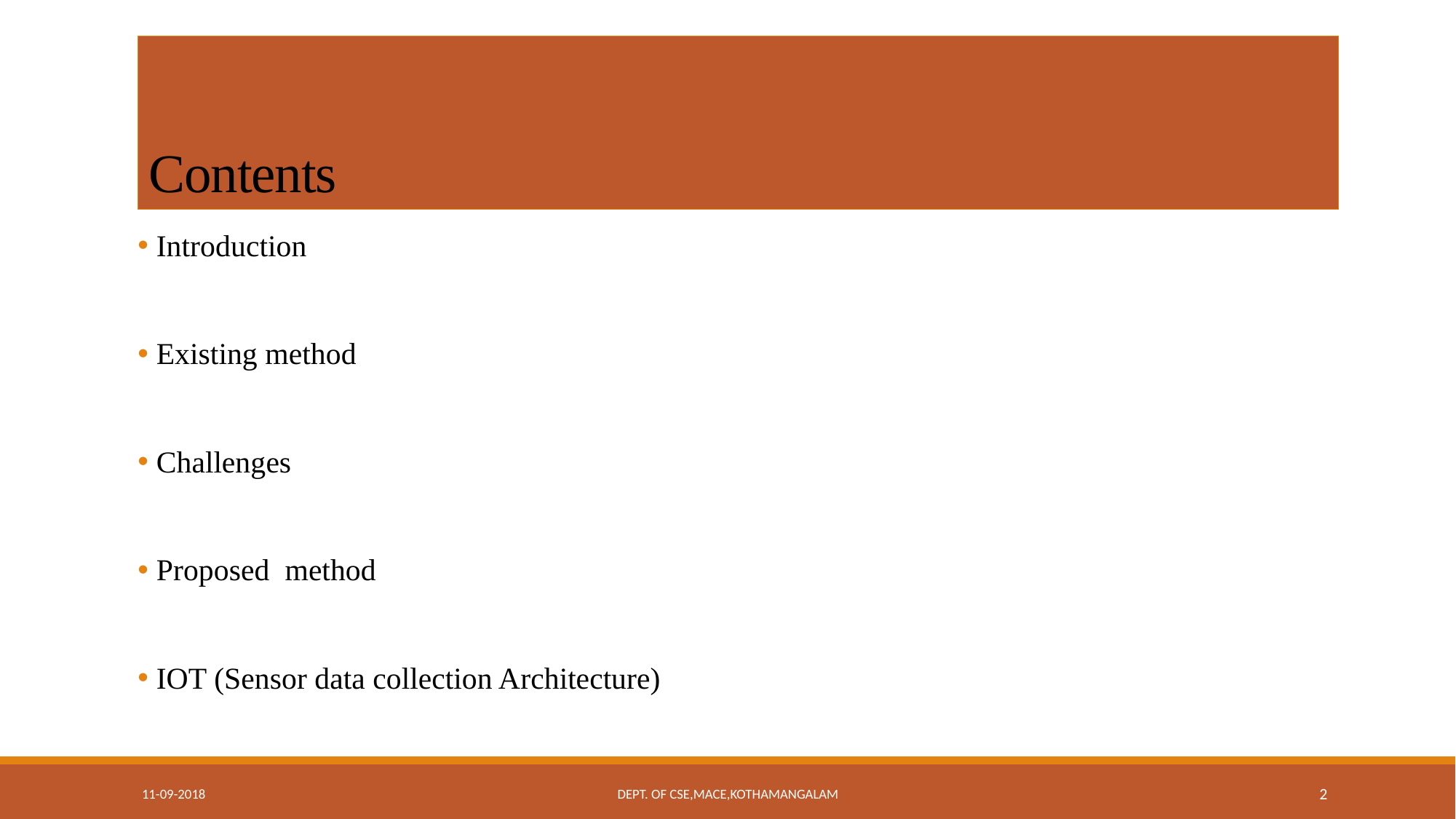

# Contents
 Introduction

 Existing method

 Challenges

 Proposed  method

 IOT (Sensor data collection Architecture)

11-09-2018
Dept. of CSE,MACE,Kothamangalam
2